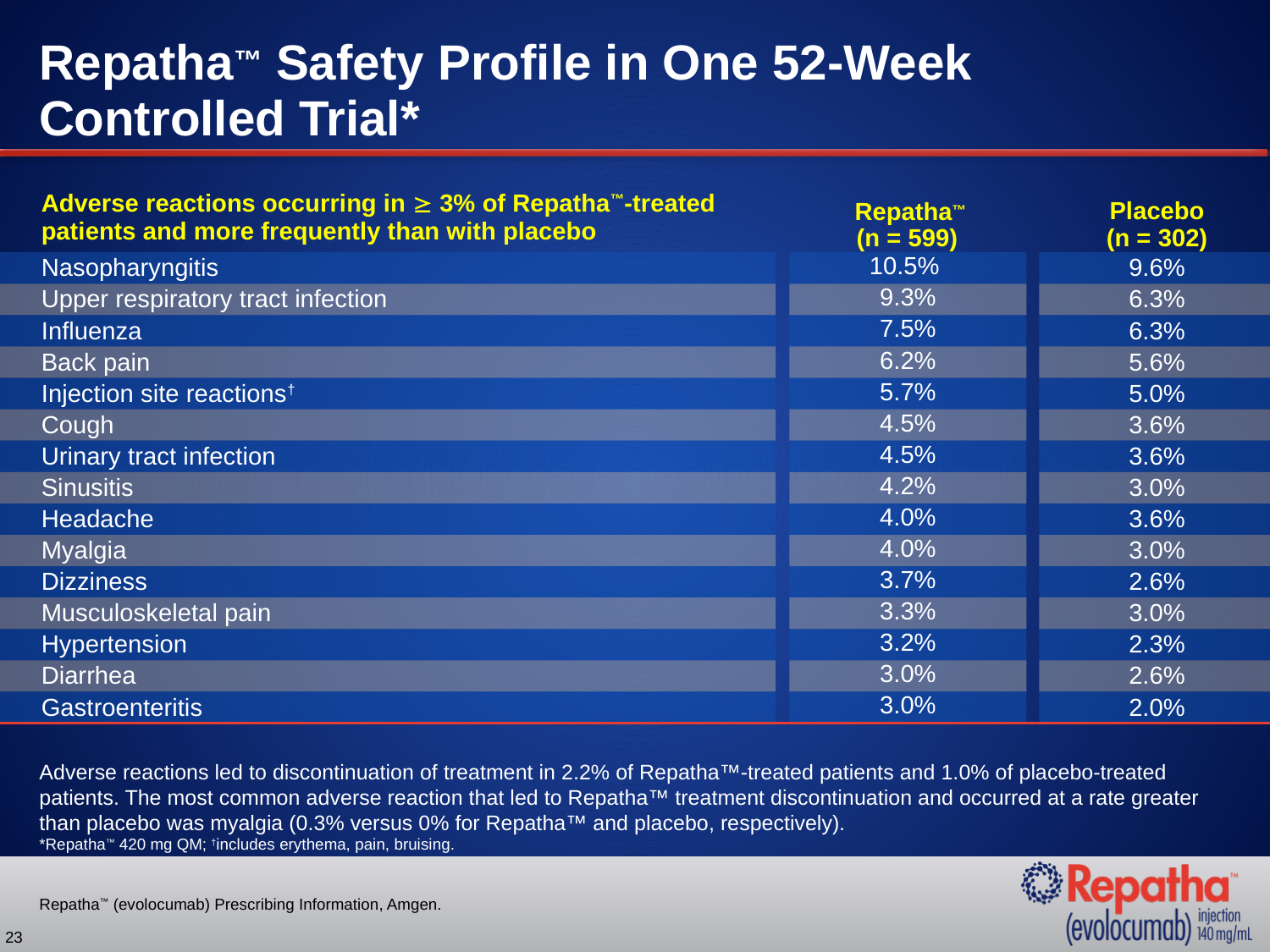

# Repatha™ Safety Profile in One 52-Week Controlled Trial*
| Adverse reactions occurring in ≥ 3% of Repatha™-treated patients and more frequently than with placebo |  | Repatha™ (n = 599) |  | Placebo (n = 302) |
| --- | --- | --- | --- | --- |
| Nasopharyngitis |  | 10.5% |  | 9.6% |
| Upper respiratory tract infection |  | 9.3% |  | 6.3% |
| Influenza |  | 7.5% |  | 6.3% |
| Back pain |  | 6.2% |  | 5.6% |
| Injection site reactions† |  | 5.7% |  | 5.0% |
| Cough |  | 4.5% |  | 3.6% |
| Urinary tract infection |  | 4.5% |  | 3.6% |
| Sinusitis |  | 4.2% |  | 3.0% |
| Headache |  | 4.0% |  | 3.6% |
| Myalgia |  | 4.0% |  | 3.0% |
| Dizziness |  | 3.7% |  | 2.6% |
| Musculoskeletal pain |  | 3.3% |  | 3.0% |
| Hypertension |  | 3.2% |  | 2.3% |
| Diarrhea |  | 3.0% |  | 2.6% |
| Gastroenteritis |  | 3.0% |  | 2.0% |

Adverse reactions led to discontinuation of treatment in 2.2% of Repatha™-treated patients and 1.0% of placebo-treated patients. The most common adverse reaction that led to Repatha™ treatment discontinuation and occurred at a rate greater than placebo was myalgia (0.3% versus 0% for Repatha™ and placebo, respectively).
*Repatha™ 420 mg QM; †includes erythema, pain, bruising.
Repatha™ (evolocumab) Prescribing Information, Amgen.